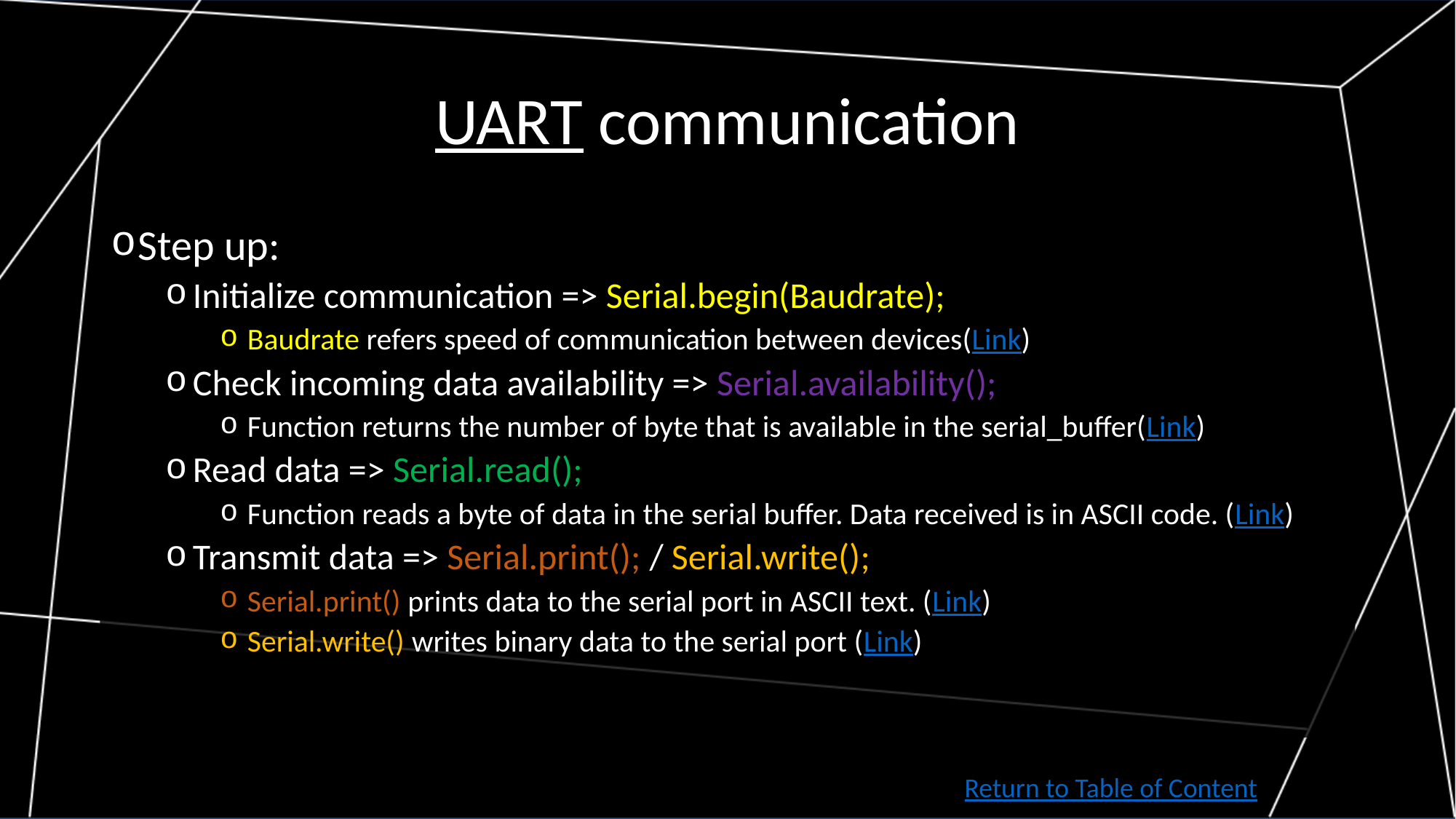

# UART communication
Step up:
Initialize communication => Serial.begin(Baudrate);
Baudrate refers speed of communication between devices(Link)
Check incoming data availability => Serial.availability();
Function returns the number of byte that is available in the serial_buffer(Link)
Read data => Serial.read();
Function reads a byte of data in the serial buffer. Data received is in ASCII code. (Link)
Transmit data => Serial.print(); / Serial.write();
Serial.print() prints data to the serial port in ASCII text. (Link)
Serial.write() writes binary data to the serial port (Link)

Return to Table of Content